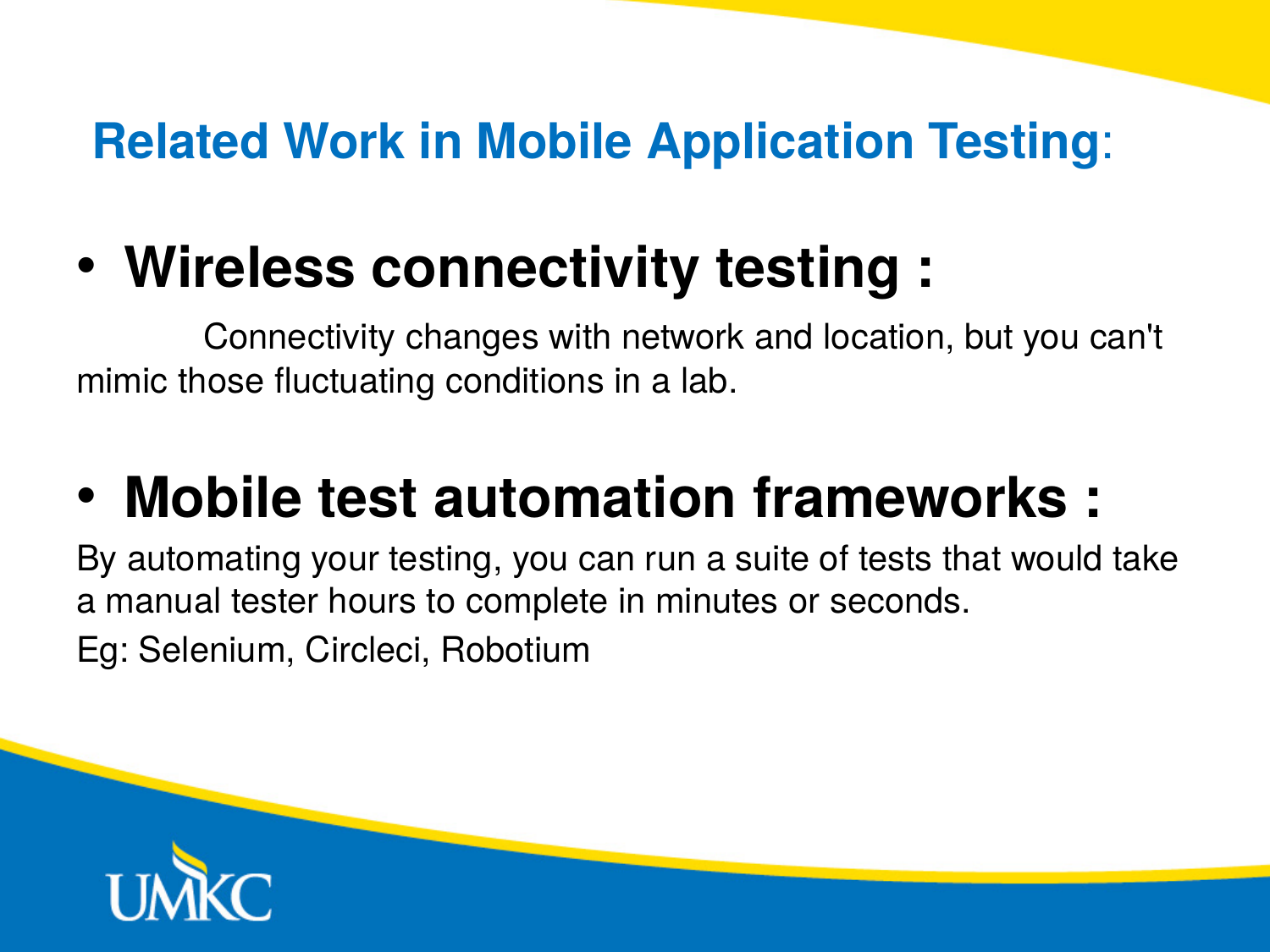

Related Work in Mobile Application Testing:

Wireless connectivity testing :
	Connectivity changes with network and location, but you can't mimic those fluctuating conditions in a lab.

Mobile test automation frameworks :
By automating your testing, you can run a suite of tests that would take a manual tester hours to complete in minutes or seconds.
Eg: Selenium, Circleci, Robotium